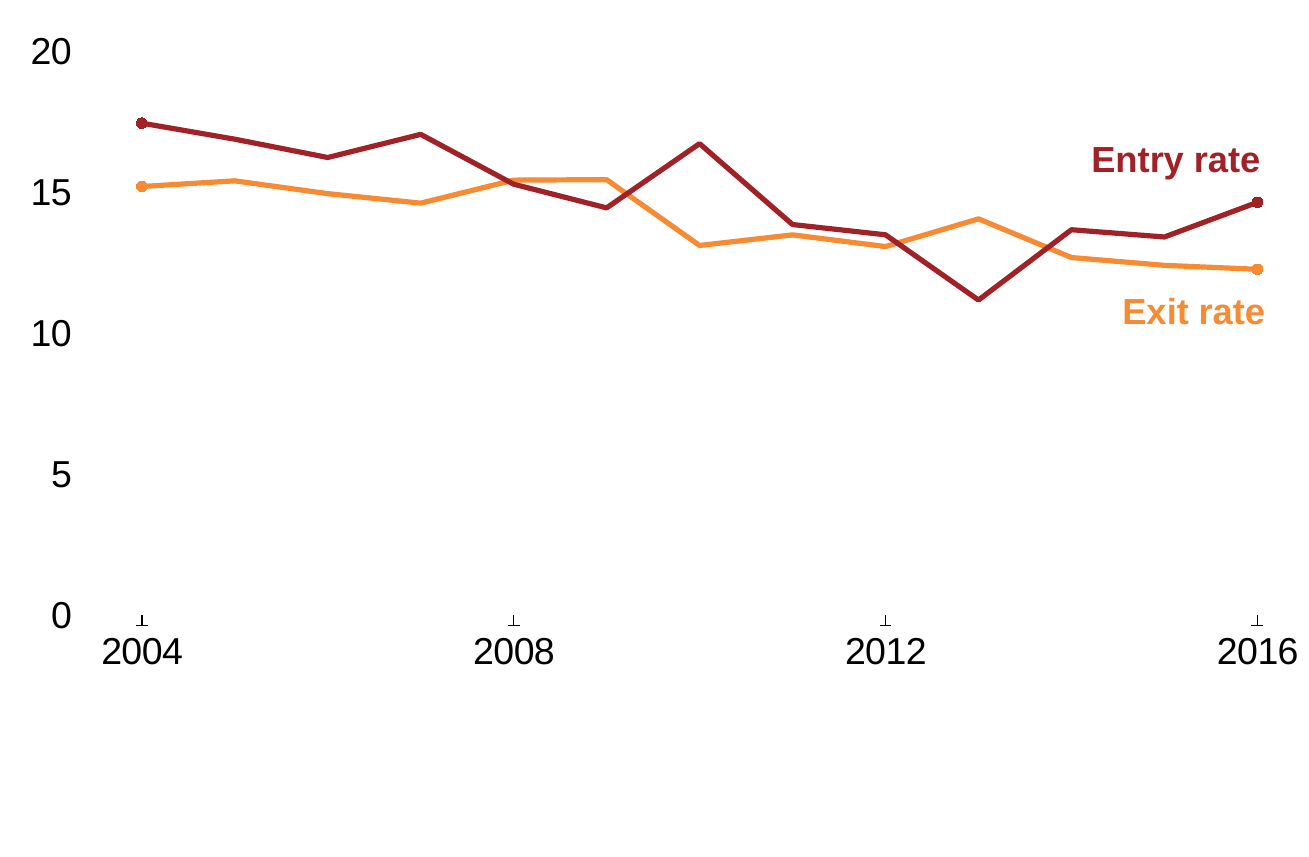

### Chart

| Category |  | Firm Entry (%) | Firm Exit (%) |  |
|---|---|---|---|---|
Entry rate
Exit rate